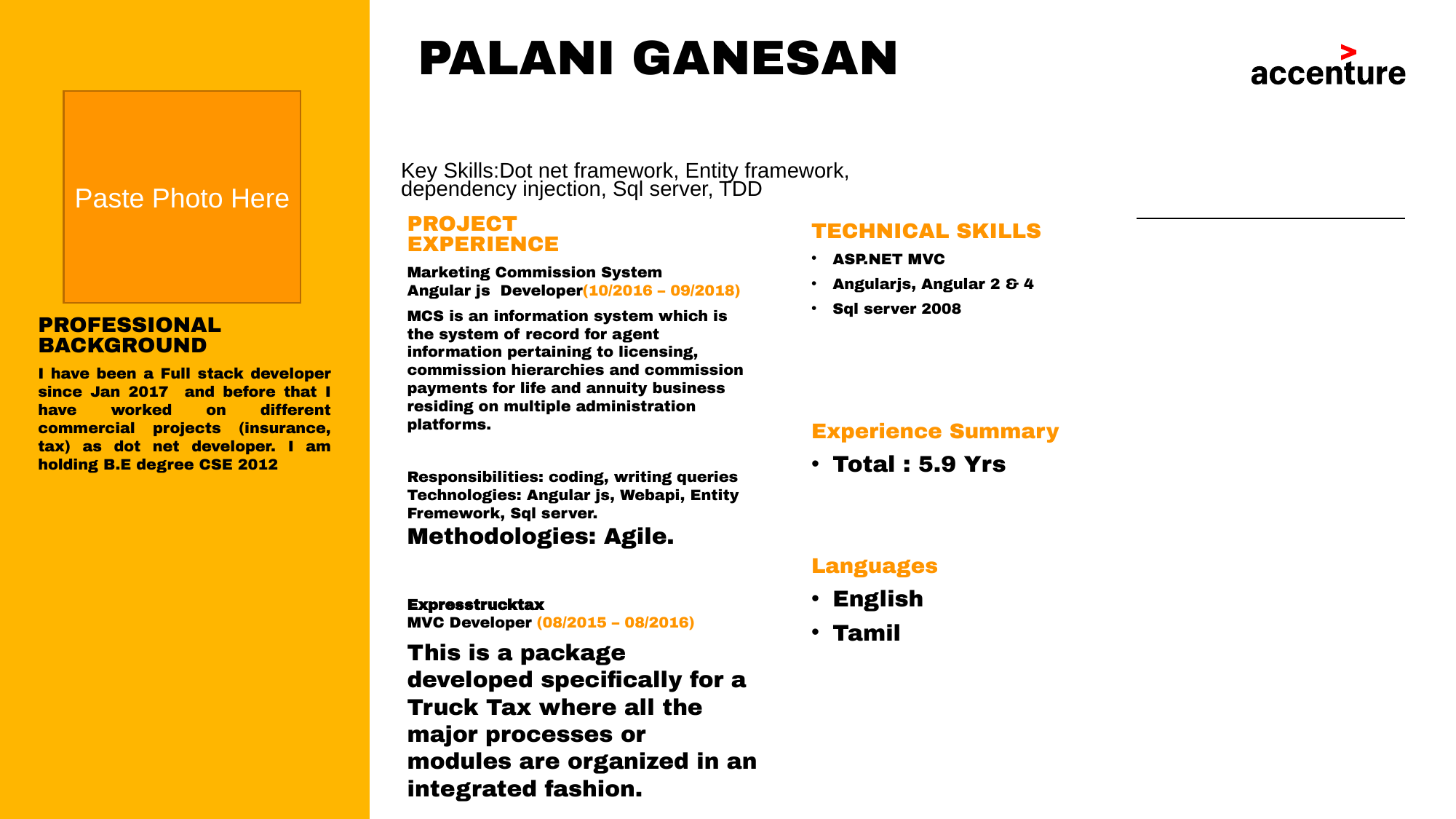

PALANI GANESAN

Paste Photo Here
Key Skills:Dot net framework, Entity framework, dependency injection, Sql server, TDD

PROJECT
EXPERIENCE
Marketing Commission System
Angular js  Developer(10/2016 – 09/2018)
MCS is an information system which is the system of record for agent information pertaining to licensing, commission hierarchies and commission payments for life and annuity business residing on multiple administration platforms.

Responsibilities: coding, writing queries
Technologies: Angular js, Webapi, Entity Fremework, Sql server.
Methodologies: Agile.

Expresstrucktax
MVC Developer (08/2015 – 08/2016)
This is a package developed specifically for a Truck Tax where all the major processes or modules are organized in an integrated fashion.

Responsibilities: coding,
Technologies:  ASP.NET MVC , Webapi, Entity Fremework, Sql server
Methodologies: Agile.

TECHNICAL SKILLS
ASP.NET MVC
Angularjs, Angular 2 & 4
Sql server 2008

Experience Summary
Total : 5.9 Yrs

Languages
English
Tamil
PROFESSIONAL BACKGROUND
I have been a Full stack developer since Jan 2017  and before that I have worked on different commercial projects (insurance, tax) as dot net developer. I am holding B.E degree CSE 2012